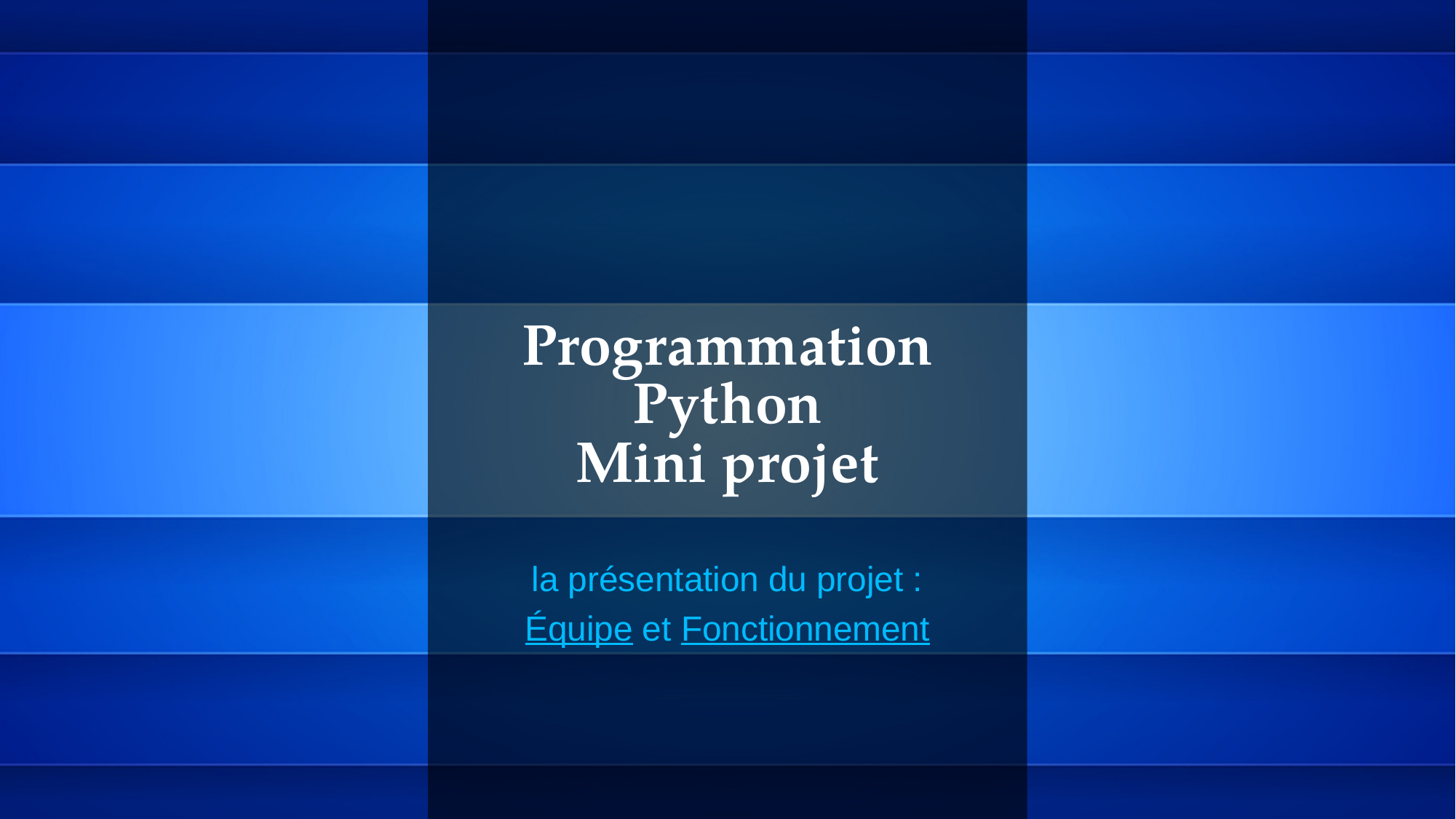

# Programmation Python Mini projet
la présentation du projet :
Équipe et Fonctionnement